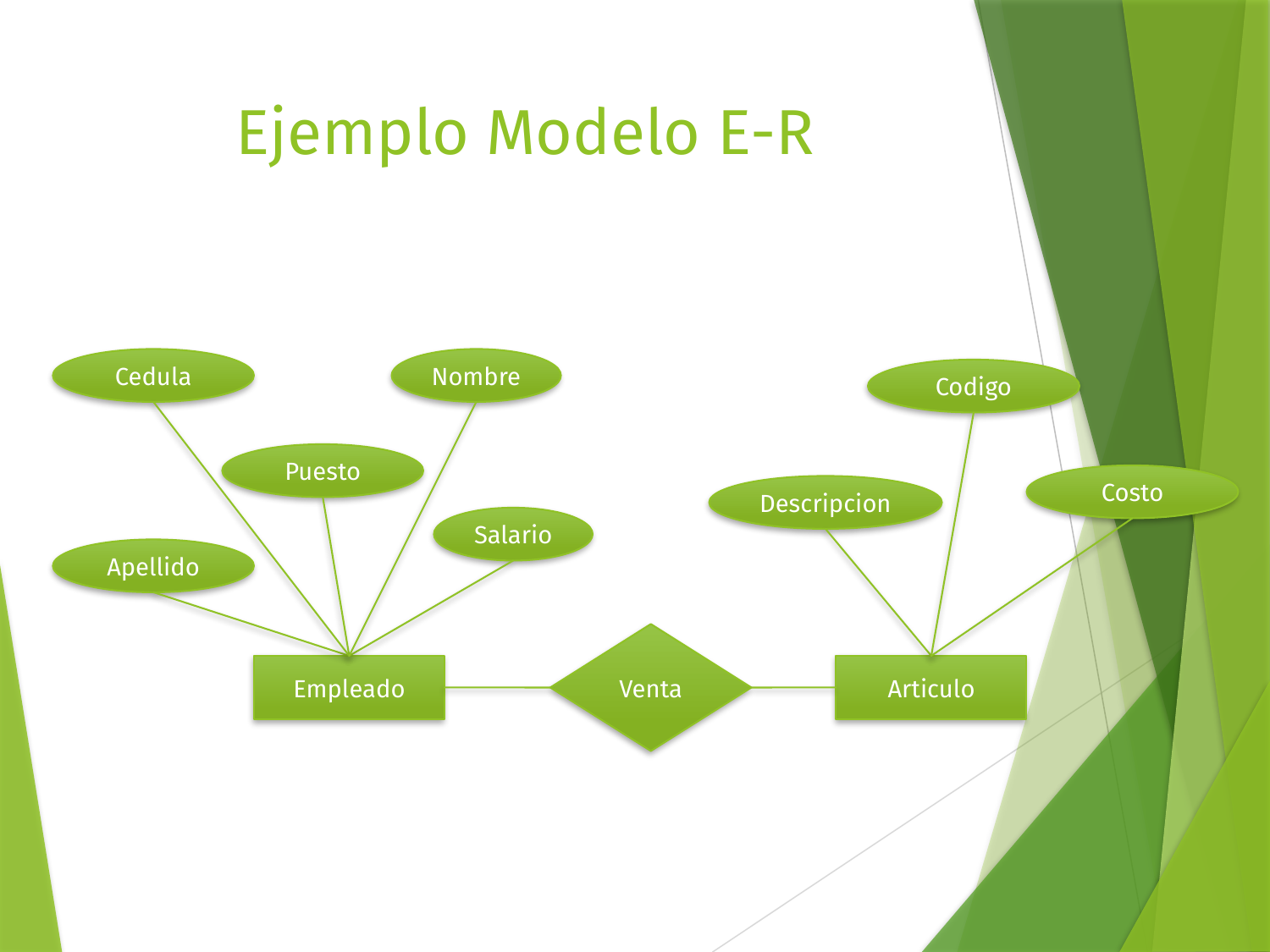

# Ejemplo Modelo E-R
Cedula
Nombre
Codigo
Puesto
Costo
Descripcion
Salario
Apellido
Venta
Empleado
Articulo